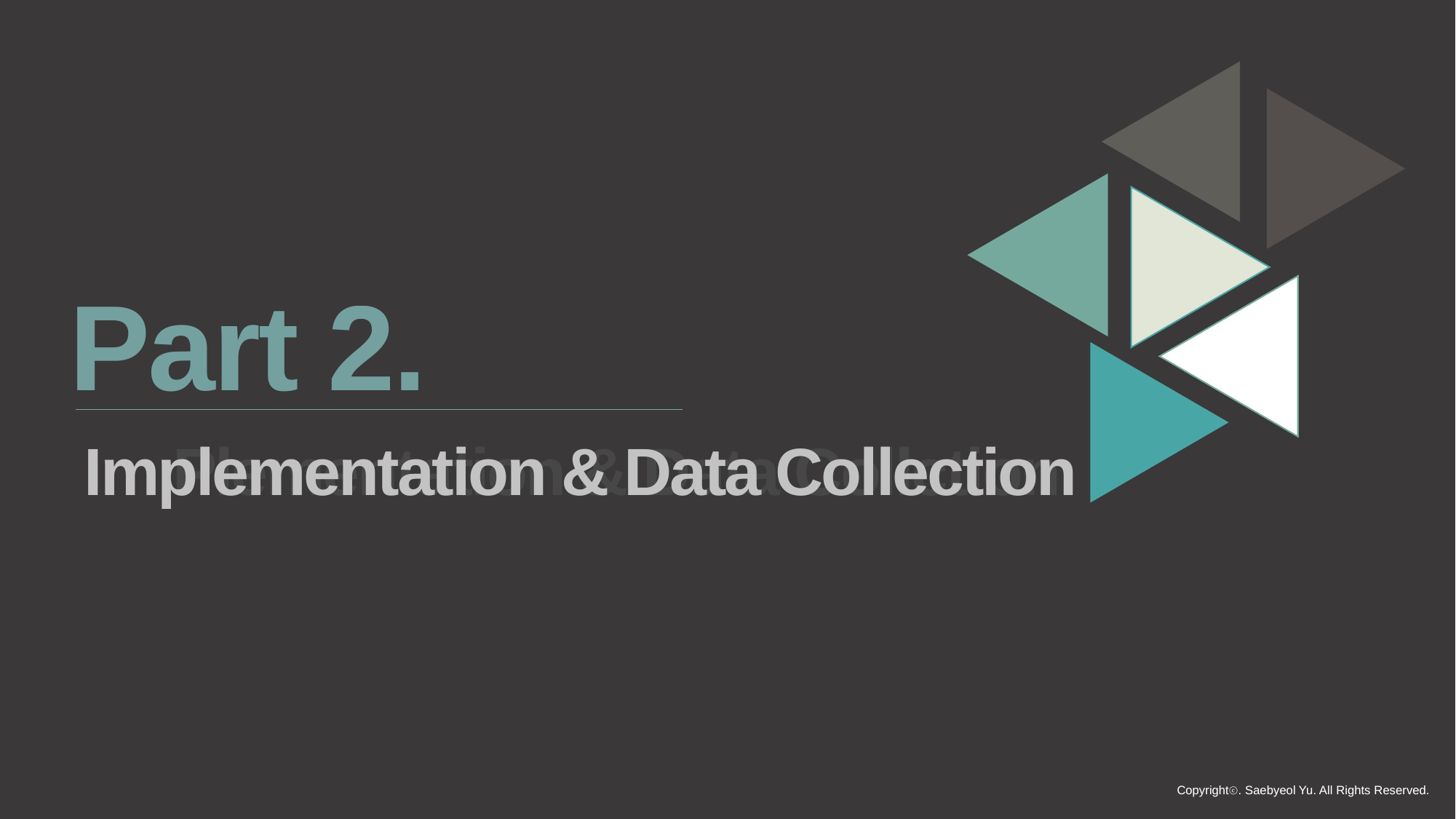

Part 2.
Implementation & Data Collection
Plementation & Data Collction
Copyrightⓒ. Saebyeol Yu. All Rights Reserved.